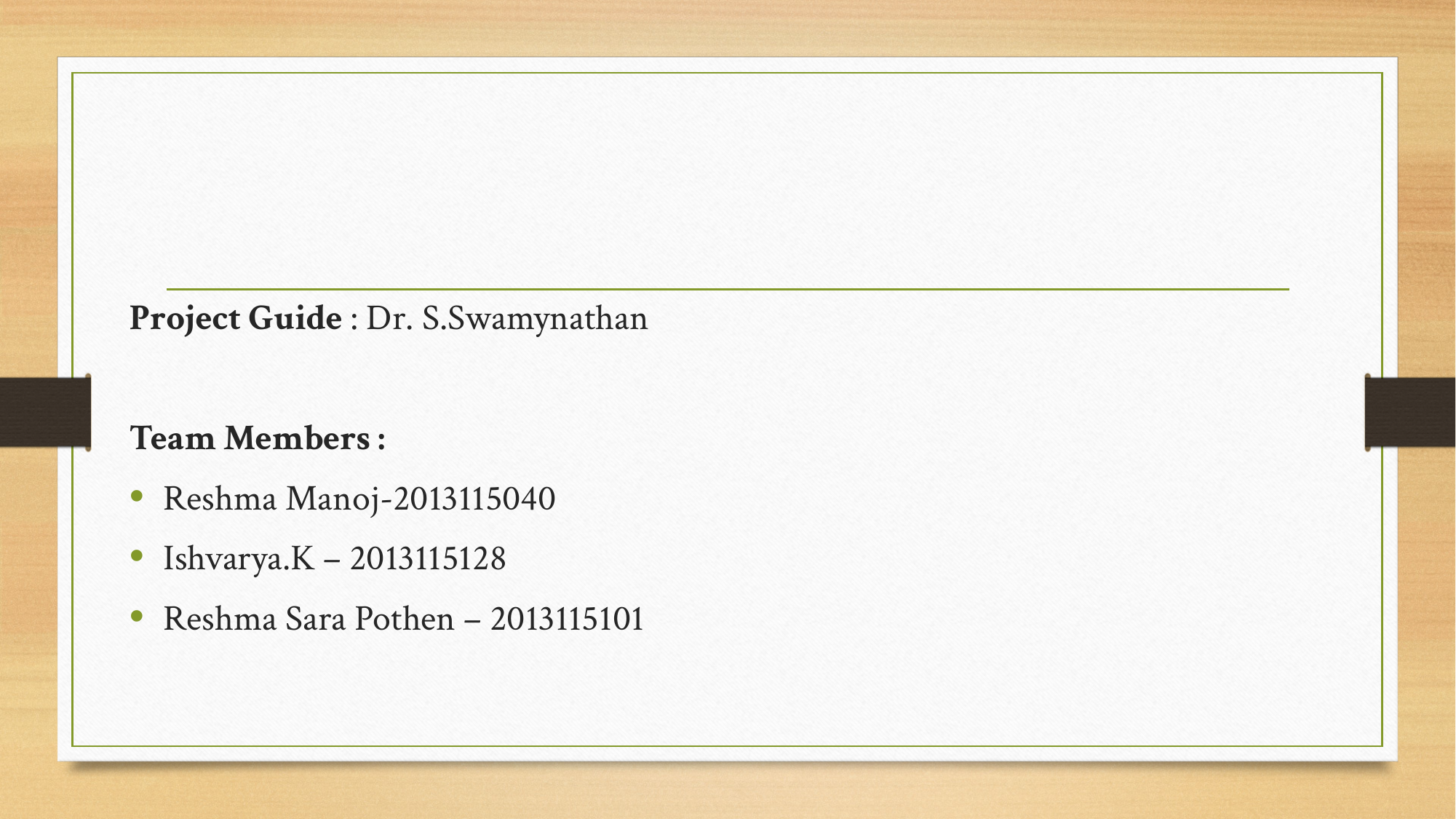

Project Guide : Dr. S.Swamynathan

Team Members :
Reshma Manoj-2013115040
Ishvarya.K – 2013115128
Reshma Sara Pothen – 2013115101